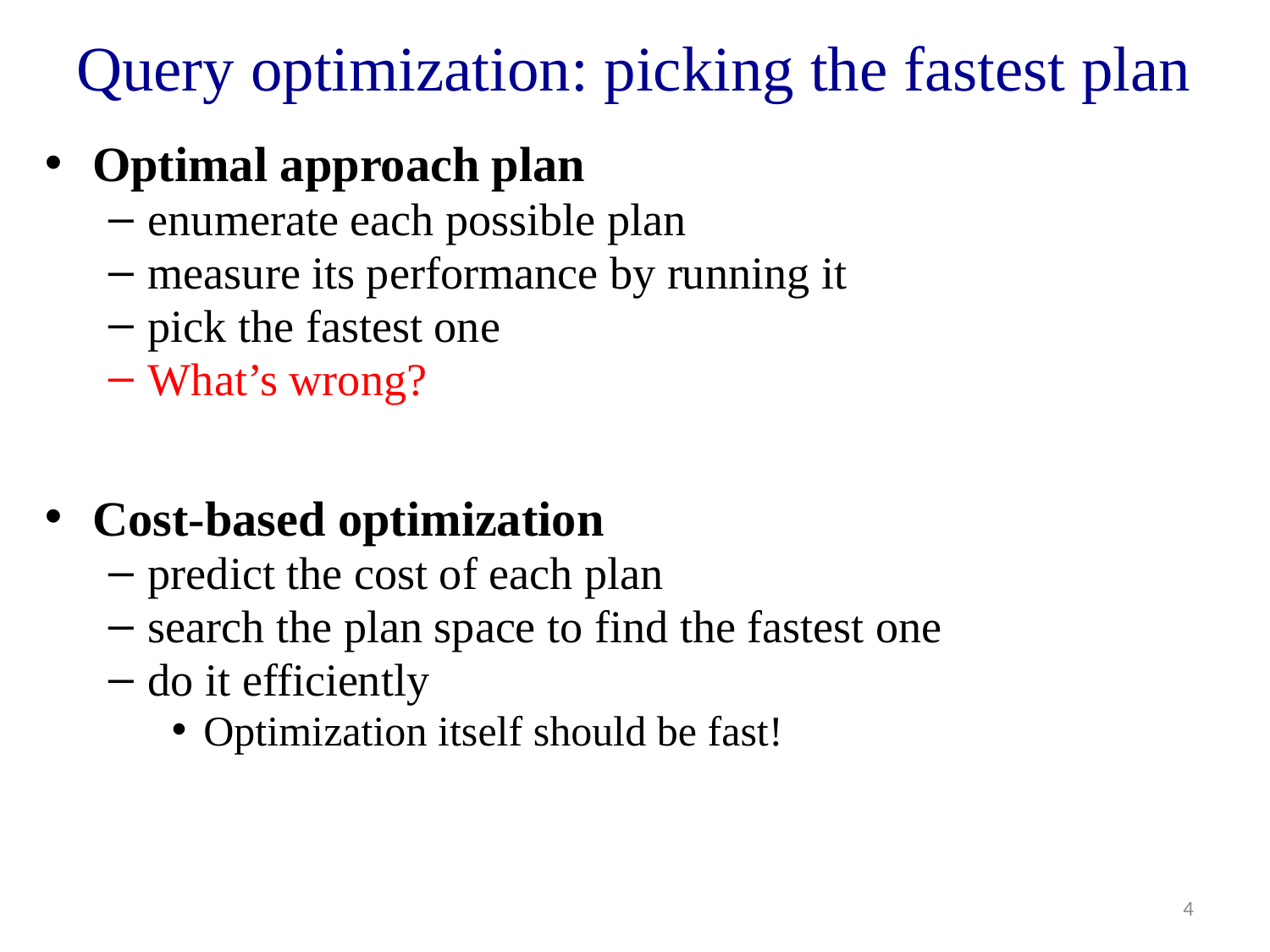

# Query optimization: picking the fastest plan
Optimal approach plan
enumerate each possible plan
measure its performance by running it
pick the fastest one
What’s wrong?

Cost-based optimization
predict the cost of each plan
search the plan space to find the fastest one
do it efficiently
Optimization itself should be fast!

4